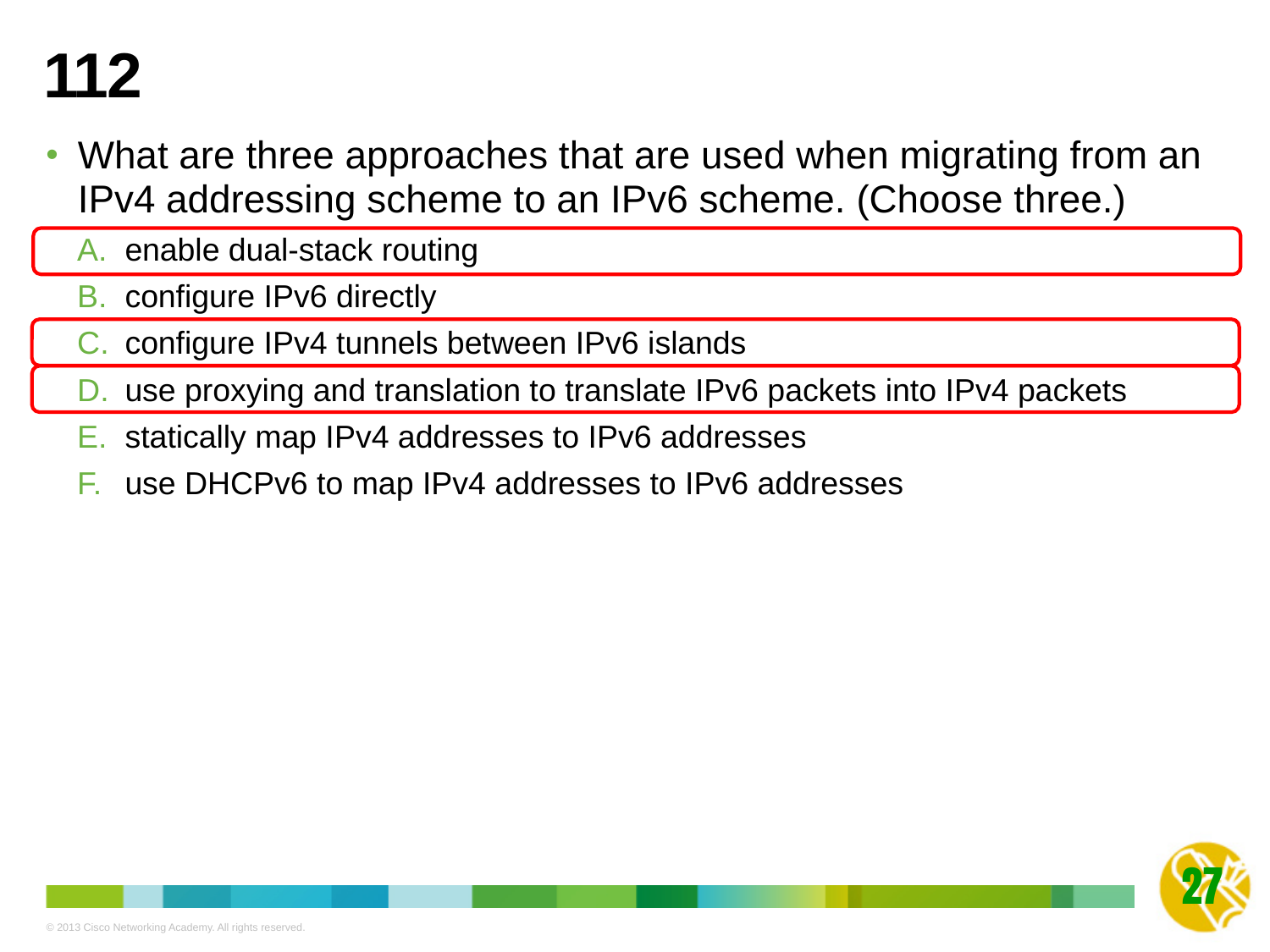

# 112
What are three approaches that are used when migrating from an IPv4 addressing scheme to an IPv6 scheme. (Choose three.)
enable dual-stack routing
configure IPv6 directly
configure IPv4 tunnels between IPv6 islands
use proxying and translation to translate IPv6 packets into IPv4 packets
statically map IPv4 addresses to IPv6 addresses
use DHCPv6 to map IPv4 addresses to IPv6 addresses